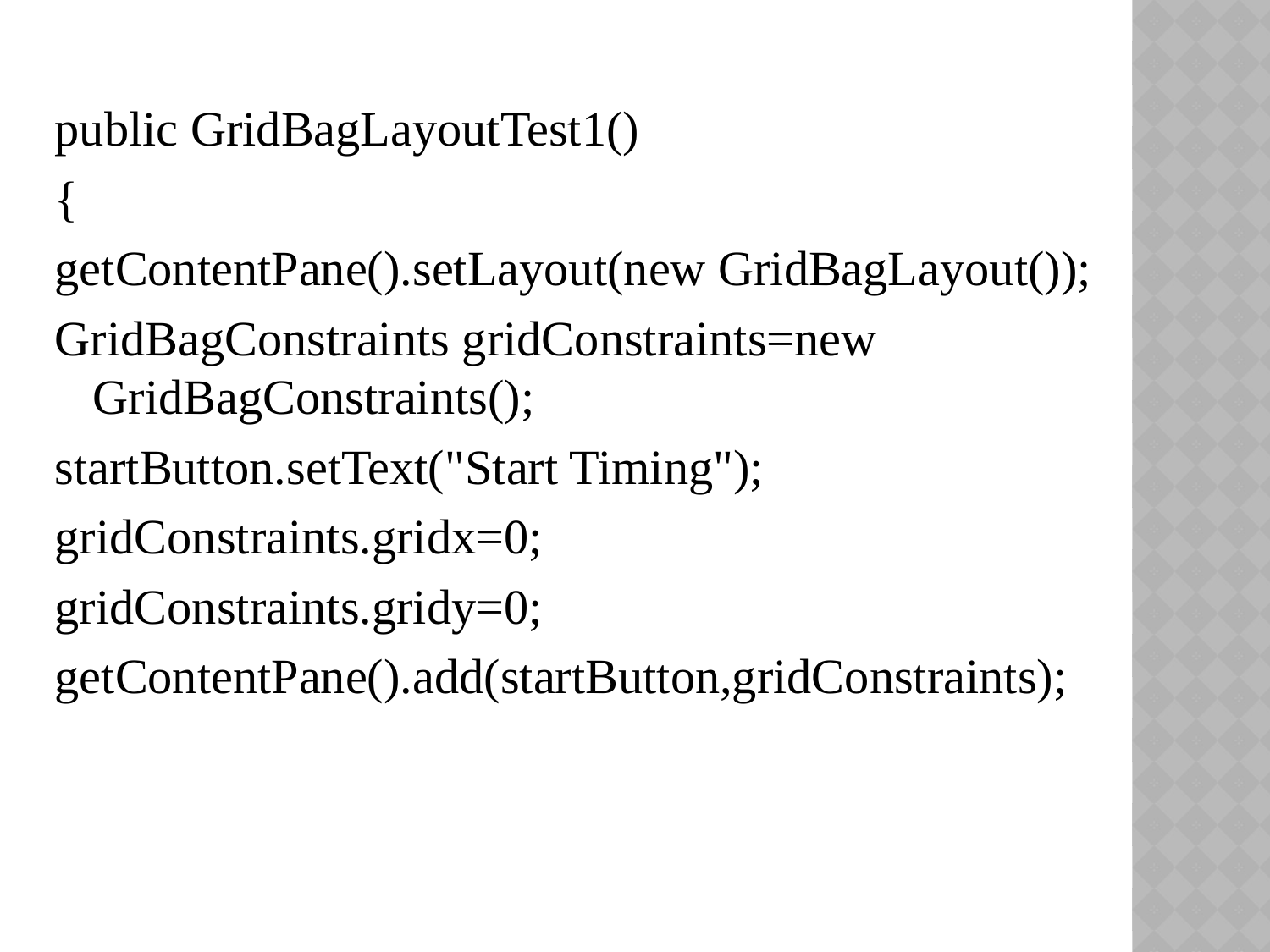

public GridBagLayoutTest1()
{
getContentPane().setLayout(new GridBagLayout());
GridBagConstraints gridConstraints=new GridBagConstraints();
startButton.setText("Start Timing");
gridConstraints.gridx=0;
gridConstraints.gridy=0;
getContentPane().add(startButton,gridConstraints);